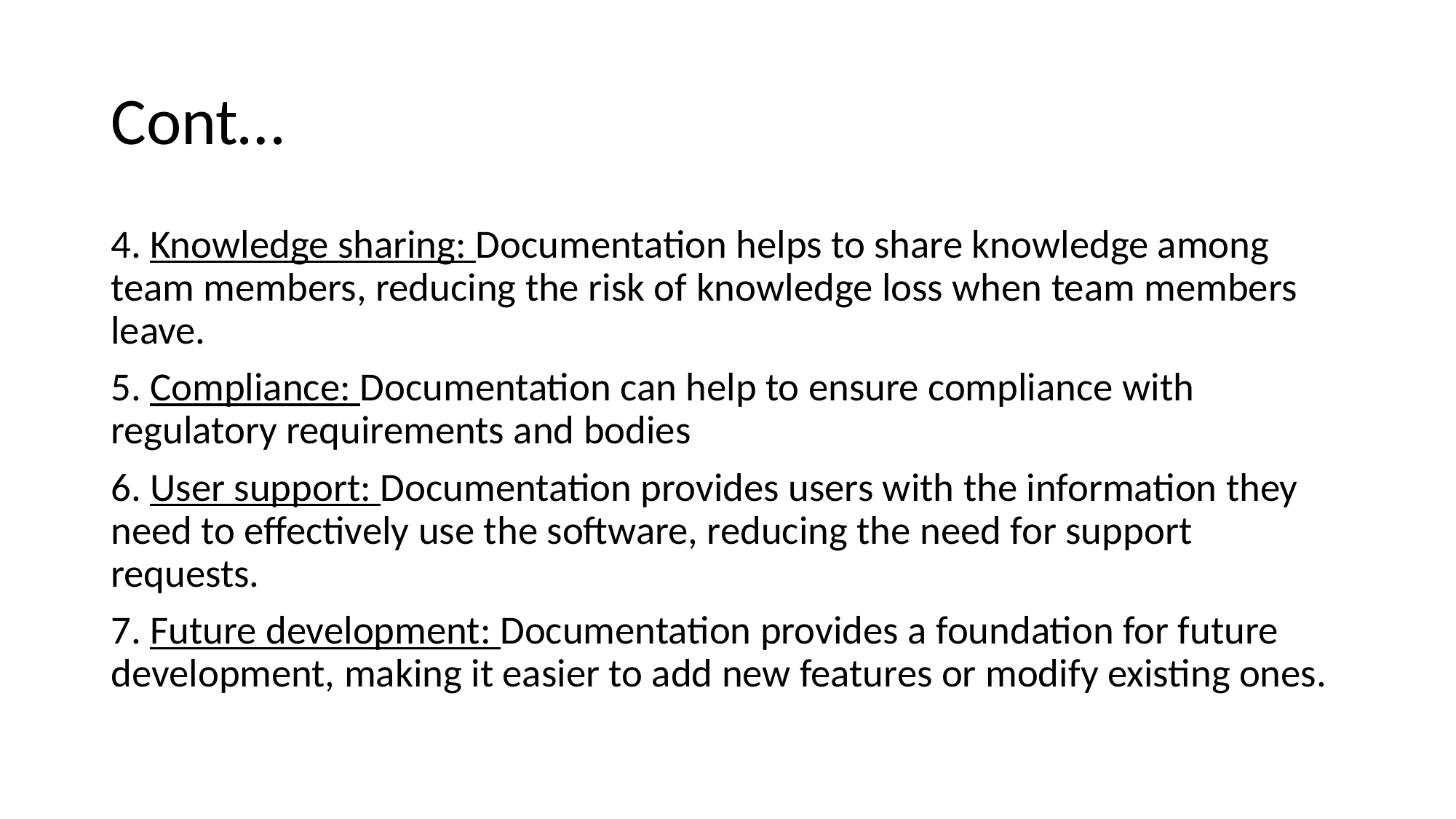

# Cont…
4. Knowledge sharing: Documentation helps to share knowledge among team members, reducing the risk of knowledge loss when team members leave.
5. Compliance: Documentation can help to ensure compliance with regulatory requirements and bodies
6. User support: Documentation provides users with the information they need to effectively use the software, reducing the need for support requests.
7. Future development: Documentation provides a foundation for future development, making it easier to add new features or modify existing ones.